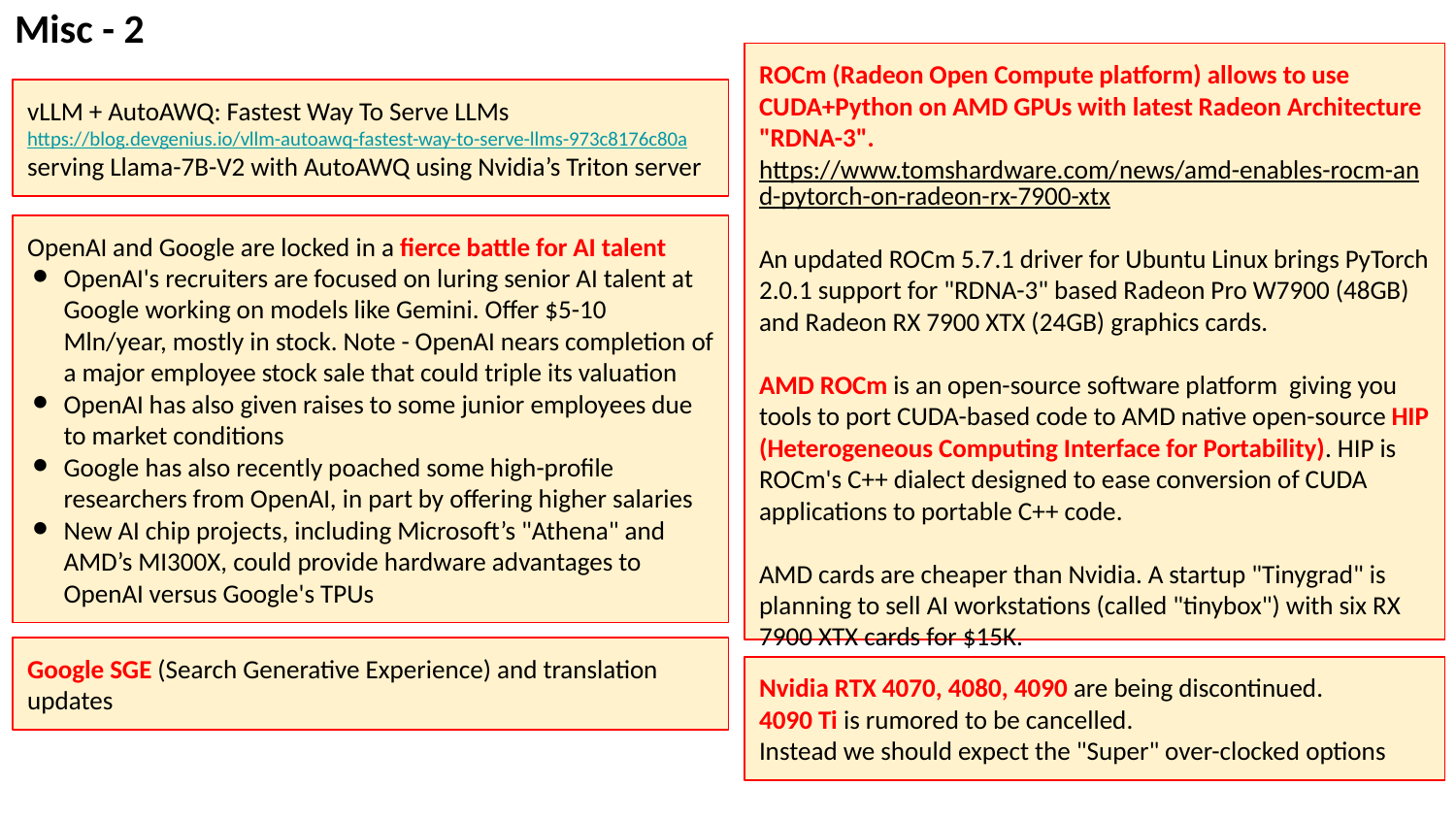

Misc - 2
ROCm (Radeon Open Compute platform) allows to use CUDA+Python on AMD GPUs with latest Radeon Architecture "RDNA-3".
https://www.tomshardware.com/news/amd-enables-rocm-and-pytorch-on-radeon-rx-7900-xtx
An updated ROCm 5.7.1 driver for Ubuntu Linux brings PyTorch 2.0.1 support for "RDNA-3" based Radeon Pro W7900 (48GB) and Radeon RX 7900 XTX (24GB) graphics cards.

AMD ROCm is an open-source software platform  giving you tools to port CUDA-based code to AMD native open-source HIP (Heterogeneous Computing Interface for Portability). HIP is ROCm's C++ dialect designed to ease conversion of CUDA applications to portable C++ code.

AMD cards are cheaper than Nvidia. A startup "Tinygrad" is planning to sell AI workstations (called "tinybox") with six RX 7900 XTX cards for $15K.
vLLM + AutoAWQ: Fastest Way To Serve LLMs
https://blog.devgenius.io/vllm-autoawq-fastest-way-to-serve-llms-973c8176c80a
serving Llama-7B-V2 with AutoAWQ using Nvidia’s Triton server
OpenAI and Google are locked in a fierce battle for AI talent
OpenAI's recruiters are focused on luring senior AI talent at Google working on models like Gemini. Offer $5-10 Mln/year, mostly in stock. Note - OpenAI nears completion of a major employee stock sale that could triple its valuation
OpenAI has also given raises to some junior employees due to market conditions
Google has also recently poached some high-profile researchers from OpenAI, in part by offering higher salaries
New AI chip projects, including Microsoft’s "Athena" and AMD’s MI300X, could provide hardware advantages to OpenAI versus Google's TPUs
Google SGE (Search Generative Experience) and translation updates
Nvidia RTX 4070, 4080, 4090 are being discontinued.
4090 Ti is rumored to be cancelled.
Instead we should expect the "Super" over-clocked options